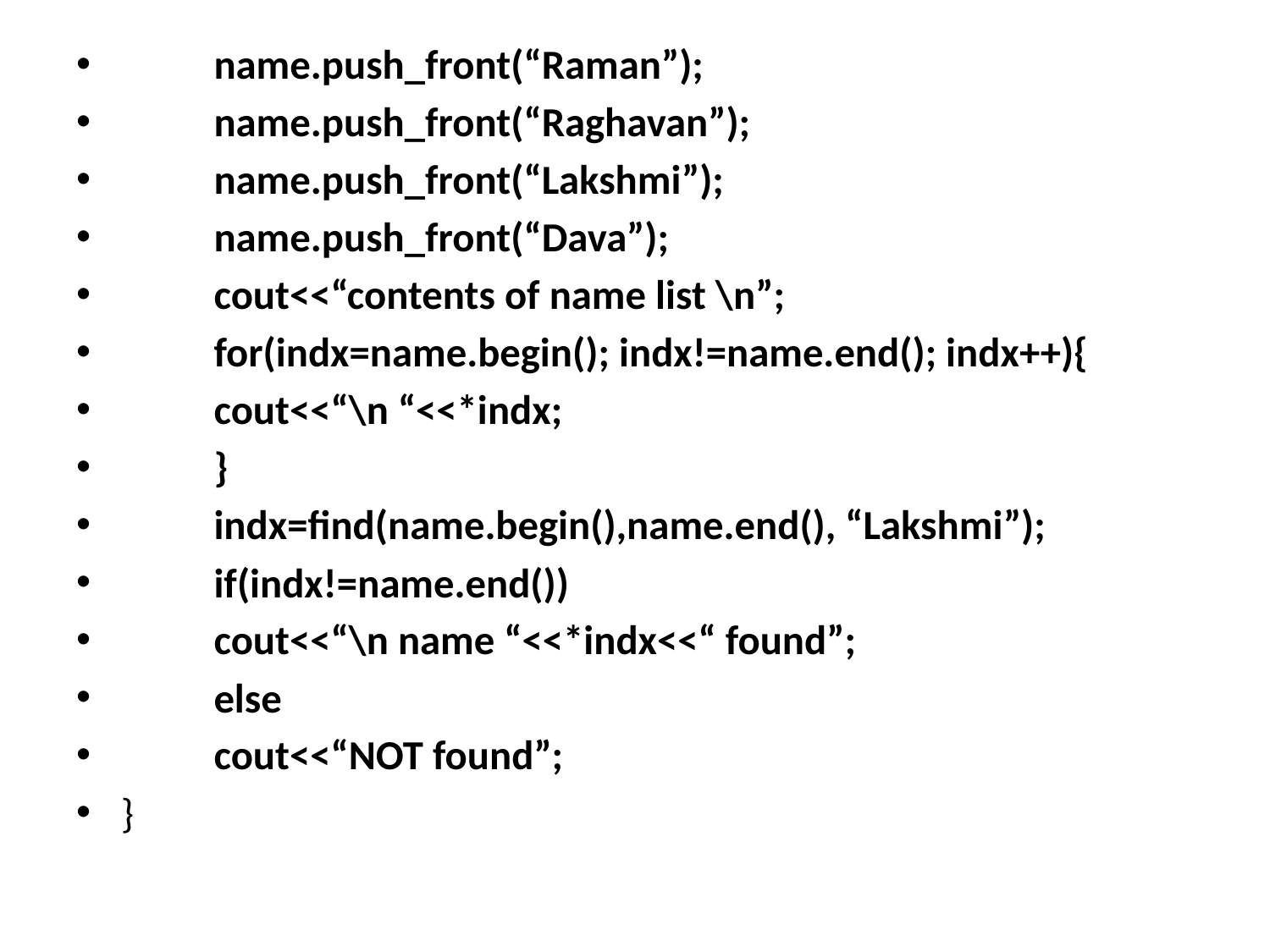

name.push_front(“Raman”);
	name.push_front(“Raghavan”);
	name.push_front(“Lakshmi”);
	name.push_front(“Dava”);
	cout<<“contents of name list \n”;
	for(indx=name.begin(); indx!=name.end(); indx++){
		cout<<“\n “<<*indx;
	}
	indx=find(name.begin(),name.end(), “Lakshmi”);
	if(indx!=name.end())
		cout<<“\n name “<<*indx<<“ found”;
	else
		cout<<“NOT found”;
}
#